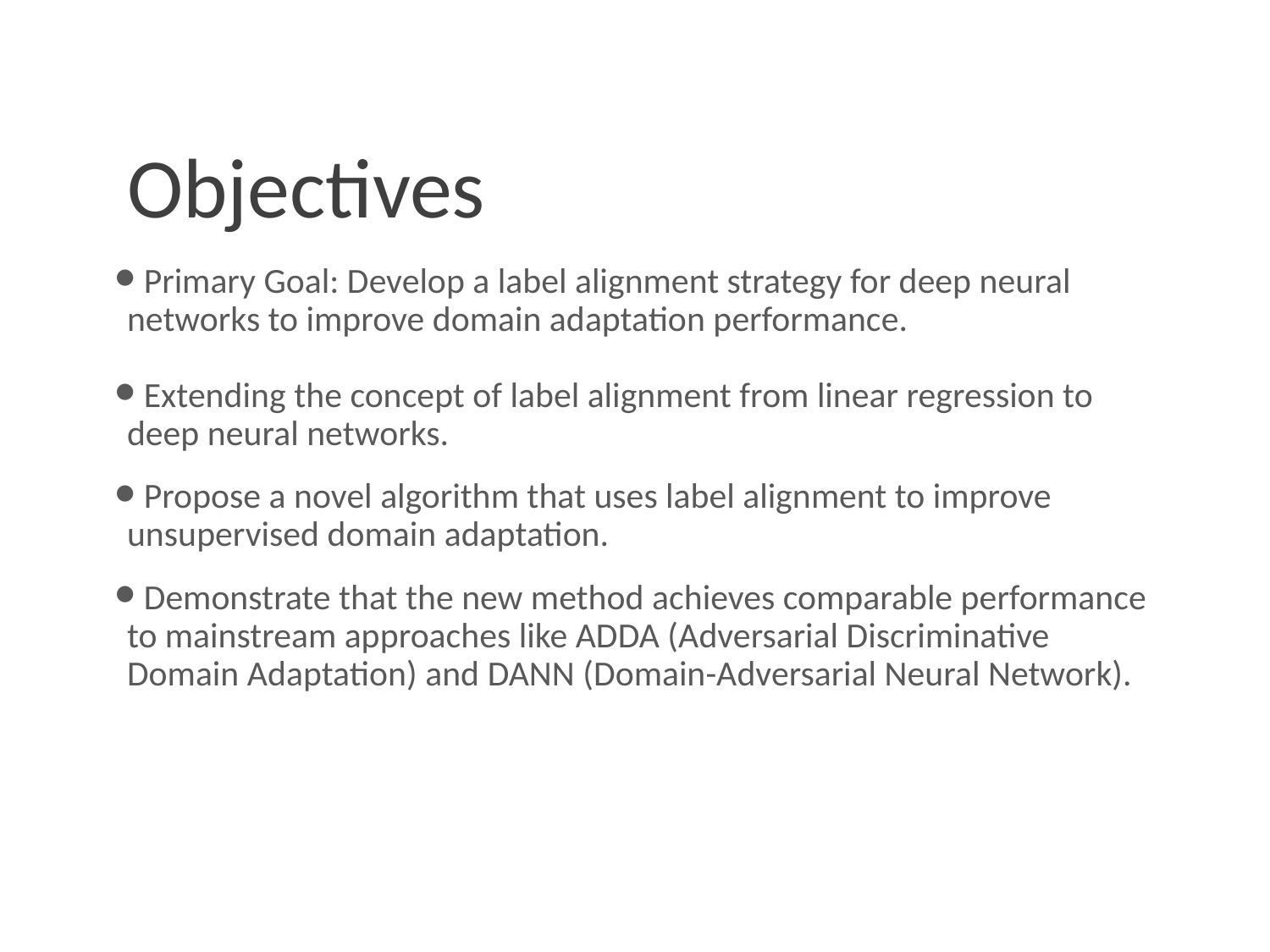

# Objectives
 Primary Goal: Develop a label alignment strategy for deep neural networks to improve domain adaptation performance.

 Extending the concept of label alignment from linear regression to deep neural networks.
 Propose a novel algorithm that uses label alignment to improve unsupervised domain adaptation.
 Demonstrate that the new method achieves comparable performance to mainstream approaches like ADDA (Adversarial Discriminative Domain Adaptation) and DANN (Domain-Adversarial Neural Network).